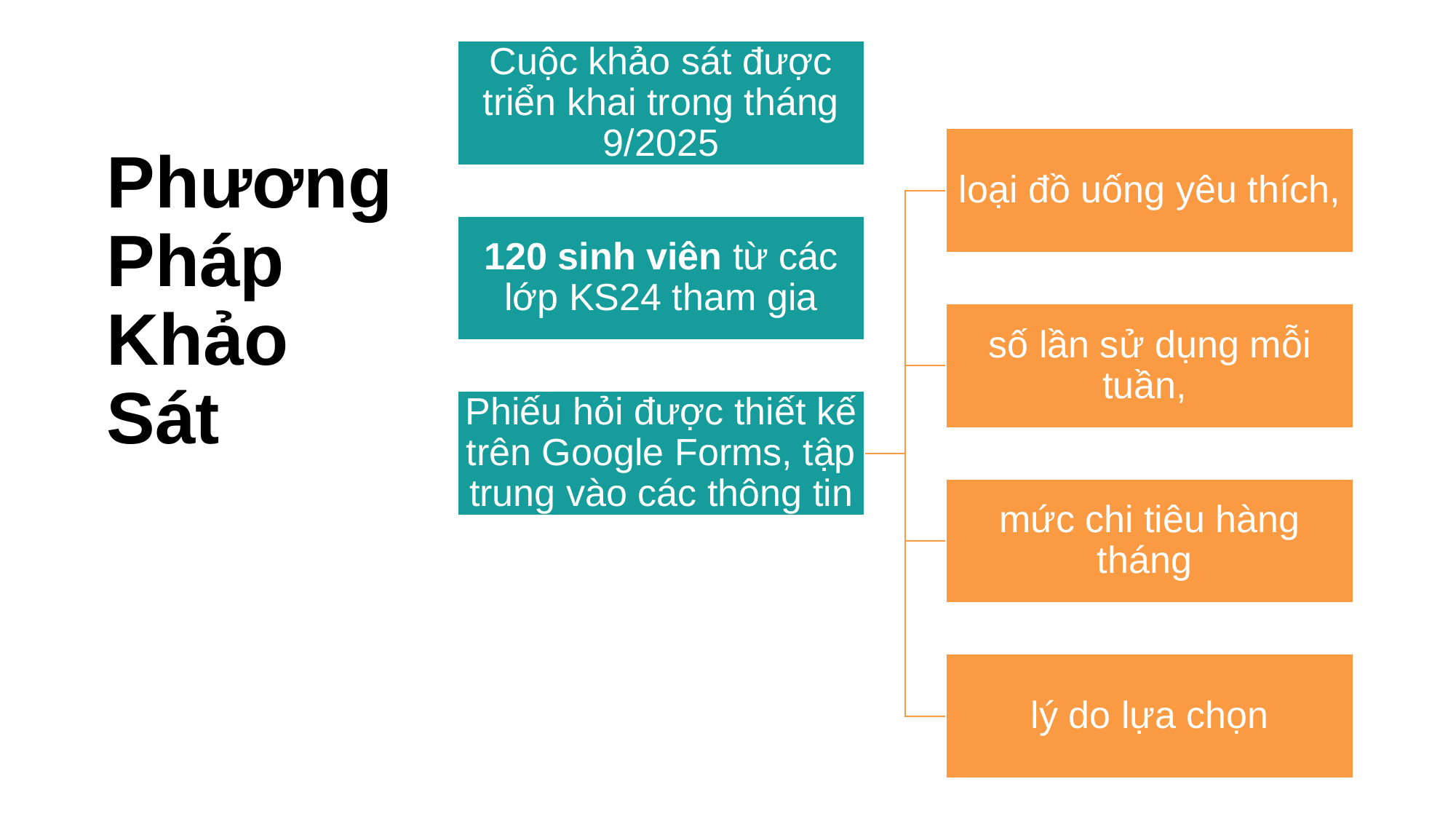

Cuộc khảo sát được triển khai trong tháng 9/2025
# Phương Pháp Khảo Sát
loại đồ uống yêu thích,

120 sinh viên từ các lớp KS24 tham gia
số lần sử dụng mỗi tuần,

Phiếu hỏi được thiết kế trên Google Forms, tập trung vào các thông tin

mức chi tiêu hàng tháng
lý do lựa chọn